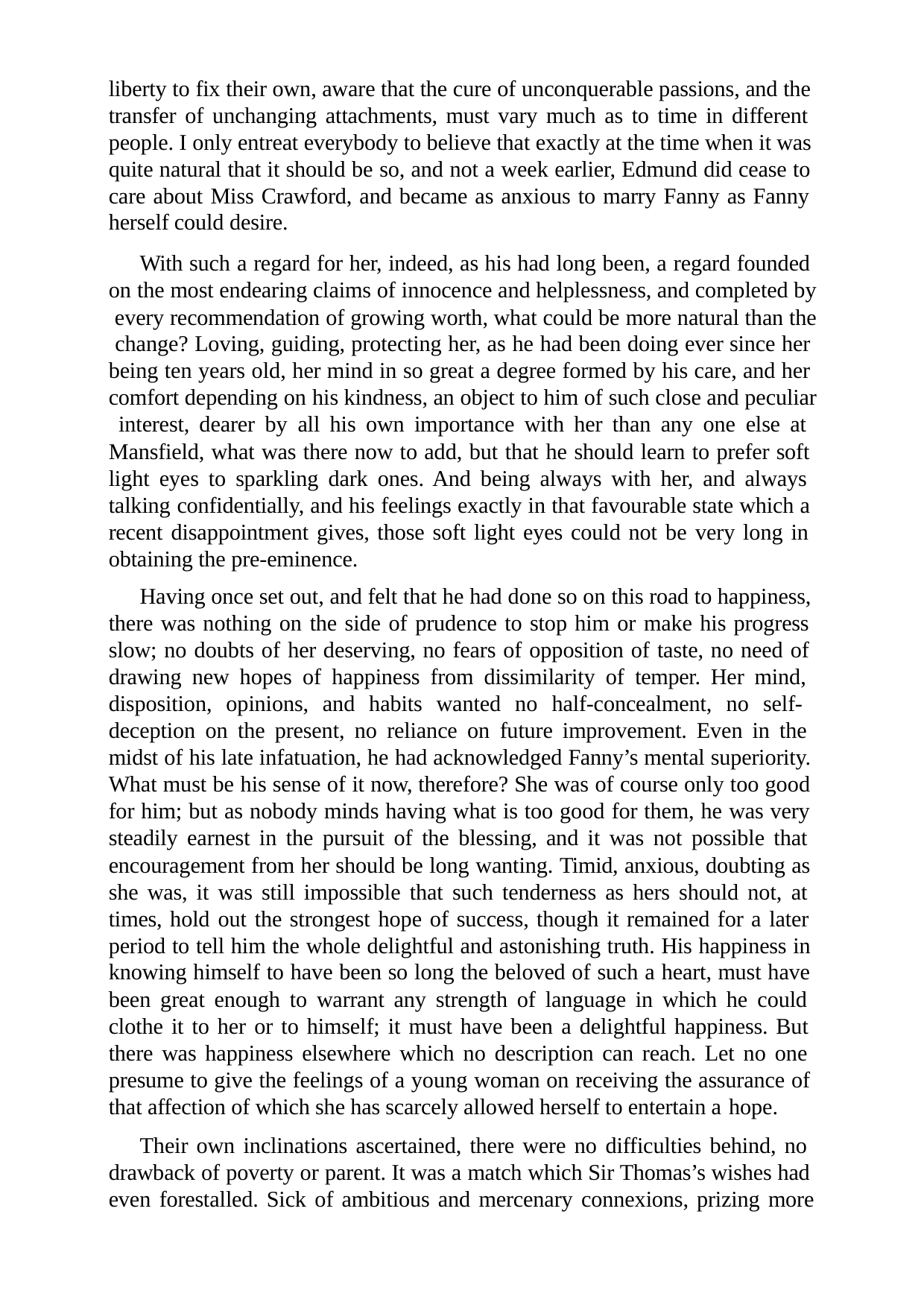

liberty to fix their own, aware that the cure of unconquerable passions, and the  transfer of unchanging attachments, must vary much as to time in different  people. I only entreat everybody to believe that exactly at the time when it was  quite natural that it should be so, and not a week earlier, Edmund did cease to  care about Miss Crawford, and became as anxious to marry Fanny as Fanny  herself could desire.
With such a regard for her, indeed, as his had long been, a regard founded  on the most endearing claims of innocence and helplessness, and completed by  every recommendation of growing worth, what could be more natural than the  change? Loving, guiding, protecting her, as he had been doing ever since her  being ten years old, her mind in so great a degree formed by his care, and her  comfort depending on his kindness, an object to him of such close and peculiar  interest, dearer by all his own importance with her than any one else at  Mansfield, what was there now to add, but that he should learn to prefer soft  light eyes to sparkling dark ones. And being always with her, and always  talking confidentially, and his feelings exactly in that favourable state which a  recent disappointment gives, those soft light eyes could not be very long in  obtaining the pre-eminence.
Having once set out, and felt that he had done so on this road to happiness,  there was nothing on the side of prudence to stop him or make his progress  slow; no doubts of her deserving, no fears of opposition of taste, no need of  drawing new hopes of happiness from dissimilarity of temper. Her mind,  disposition, opinions, and habits wanted no half-concealment, no self-  deception on the present, no reliance on future improvement. Even in the  midst of his late infatuation, he had acknowledged Fanny’s mental superiority.  What must be his sense of it now, therefore? She was of course only too good  for him; but as nobody minds having what is too good for them, he was very  steadily earnest in the pursuit of the blessing, and it was not possible that  encouragement from her should be long wanting. Timid, anxious, doubting as  she was, it was still impossible that such tenderness as hers should not, at  times, hold out the strongest hope of success, though it remained for a later  period to tell him the whole delightful and astonishing truth. His happiness in  knowing himself to have been so long the beloved of such a heart, must have  been great enough to warrant any strength of language in which he could  clothe it to her or to himself; it must have been a delightful happiness. But  there was happiness elsewhere which no description can reach. Let no one  presume to give the feelings of a young woman on receiving the assurance of  that affection of which she has scarcely allowed herself to entertain a hope.
Their own inclinations ascertained, there were no difficulties behind, no  drawback of poverty or parent. It was a match which Sir Thomas’s wishes had  even forestalled. Sick of ambitious and mercenary connexions, prizing more